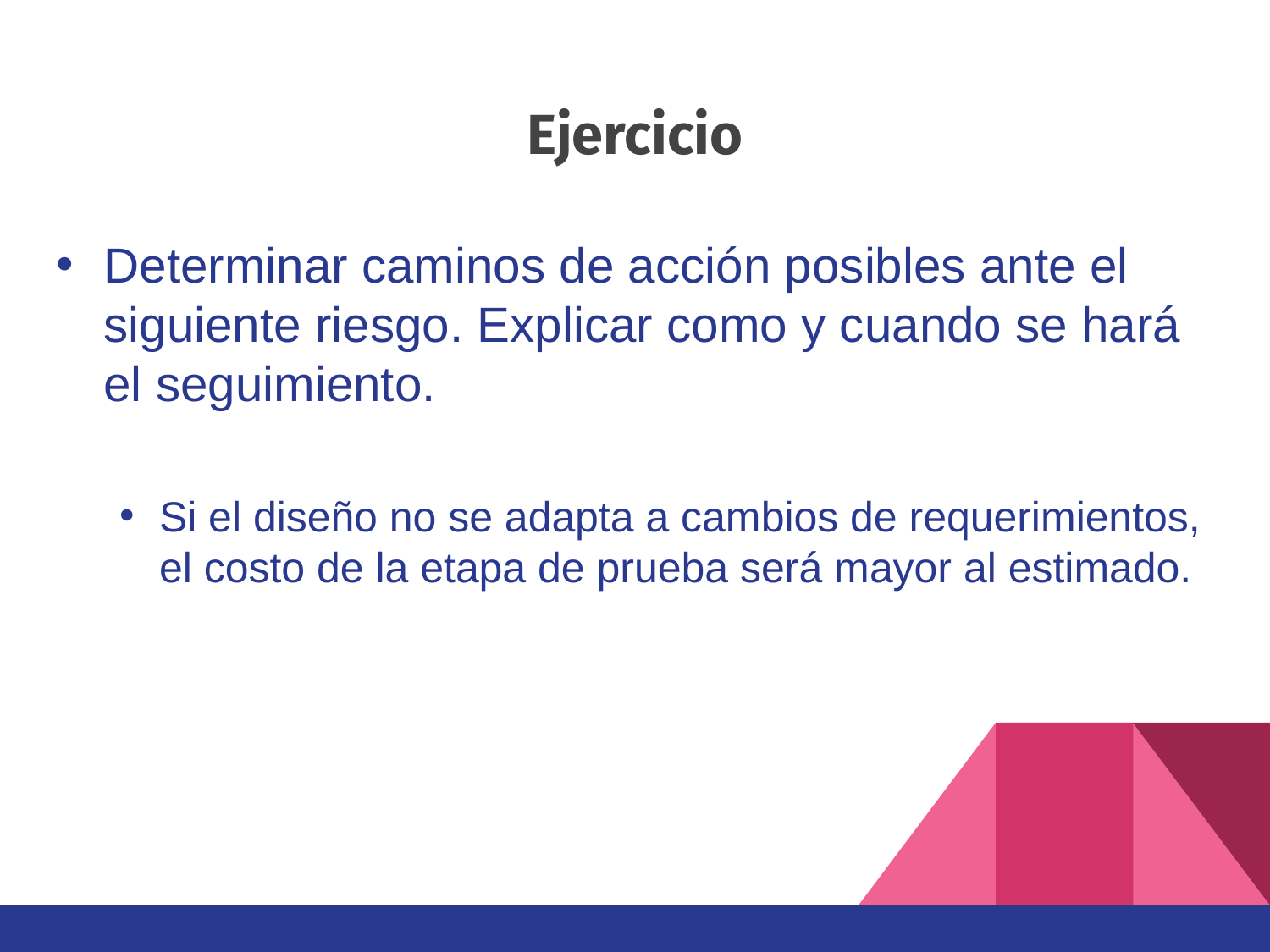

# Ejercicio
Determinar caminos de acción posibles ante el siguiente riesgo. Explicar como y cuando se hará el seguimiento.

Si el diseño no se adapta a cambios de requerimientos, el costo de la etapa de prueba será mayor al estimado.